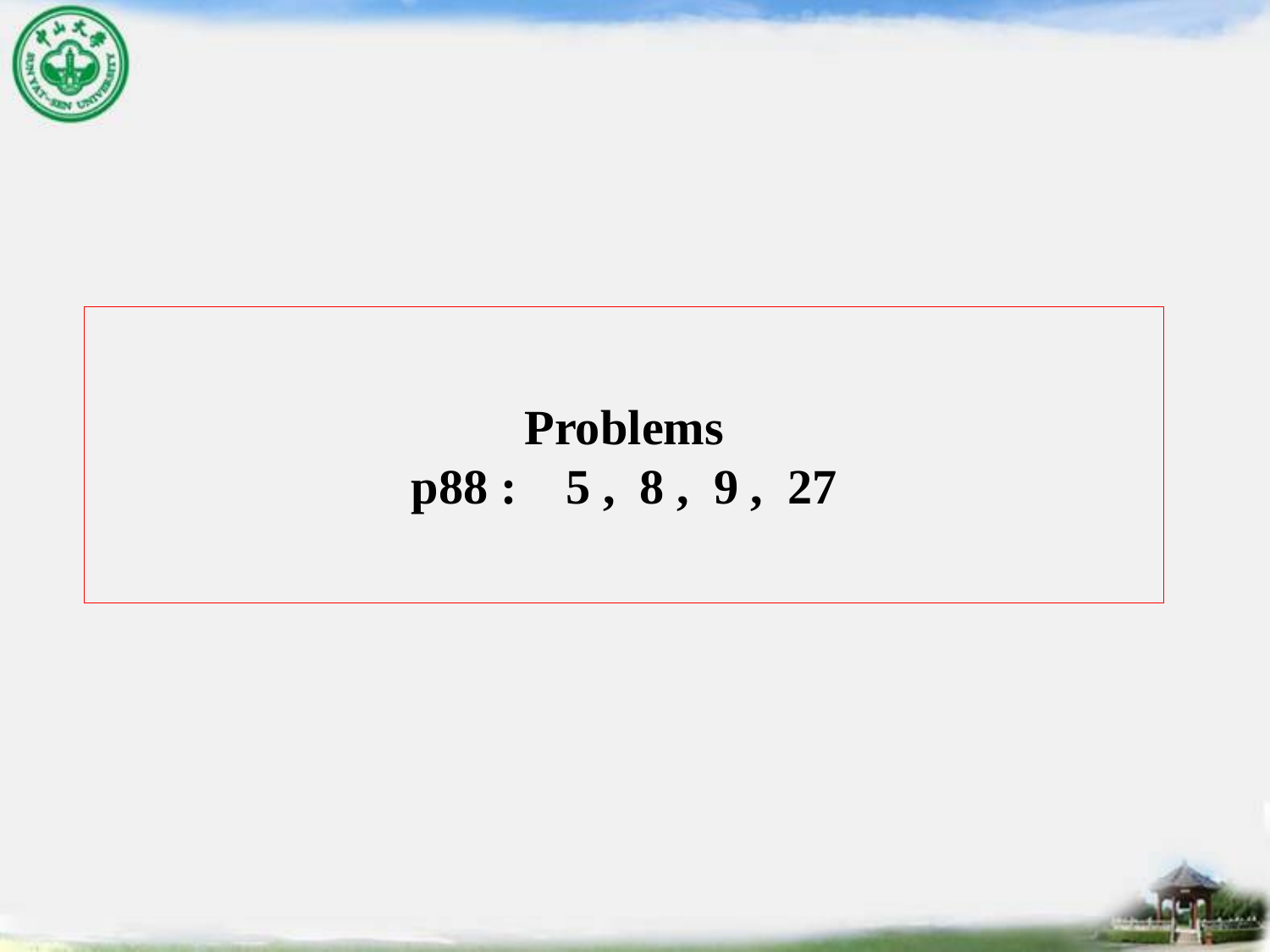

Problems
p88 :    5 ,  8 ,  9 ,  27
36